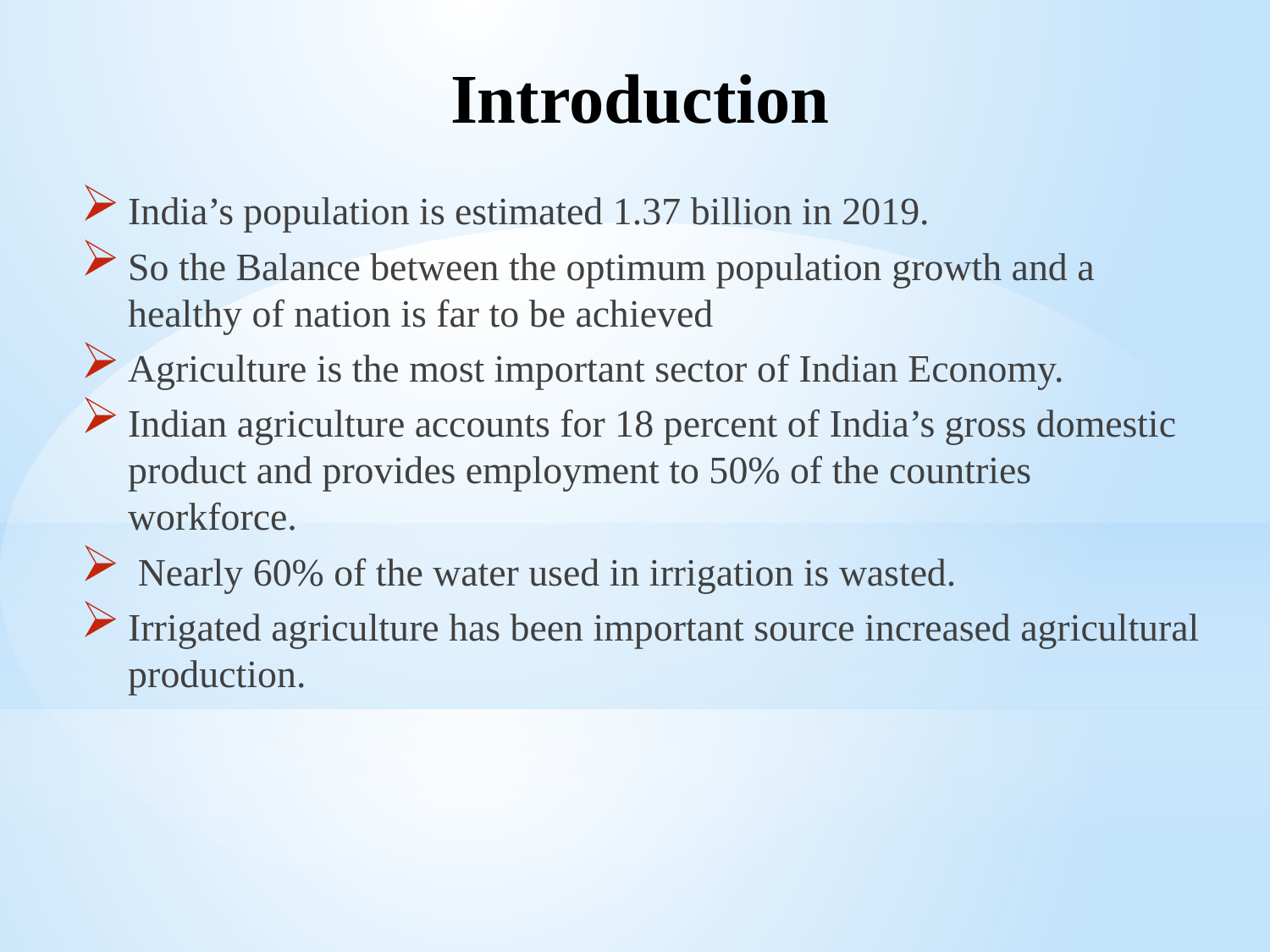

# Introduction
India’s population is estimated 1.37 billion in 2019.
So the Balance between the optimum population growth and a healthy of nation is far to be achieved
Agriculture is the most important sector of Indian Economy.
Indian agriculture accounts for 18 percent of India’s gross domestic product and provides employment to 50% of the countries workforce.
 Nearly 60% of the water used in irrigation is wasted.
Irrigated agriculture has been important source increased agricultural production.